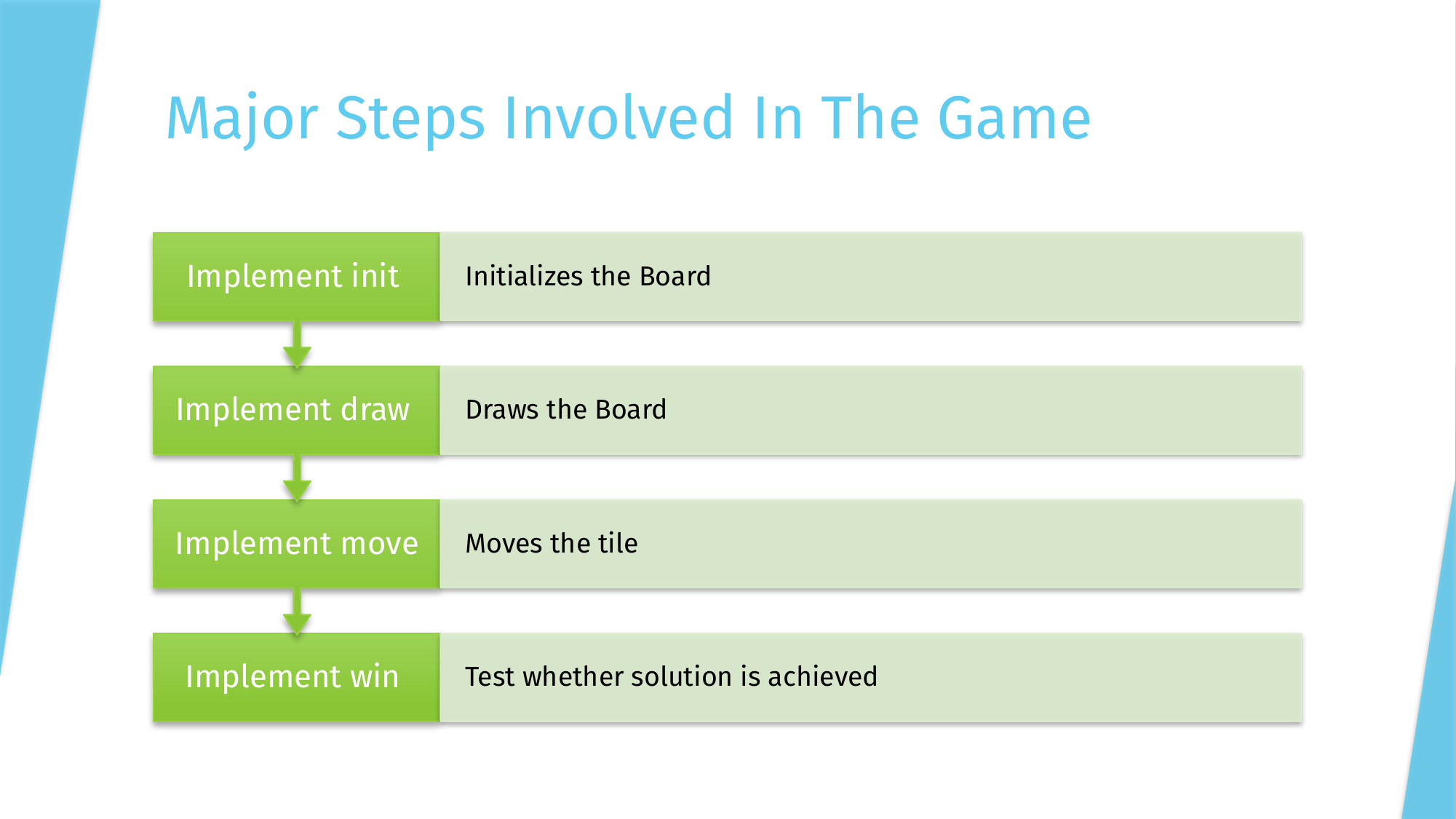

# Major Steps Involved In The Game
Implement win
 Test whether solution is achieved
Implement move
 Moves the tile
Implement draw
 Draws the Board
Implement init
 Initializes the Board